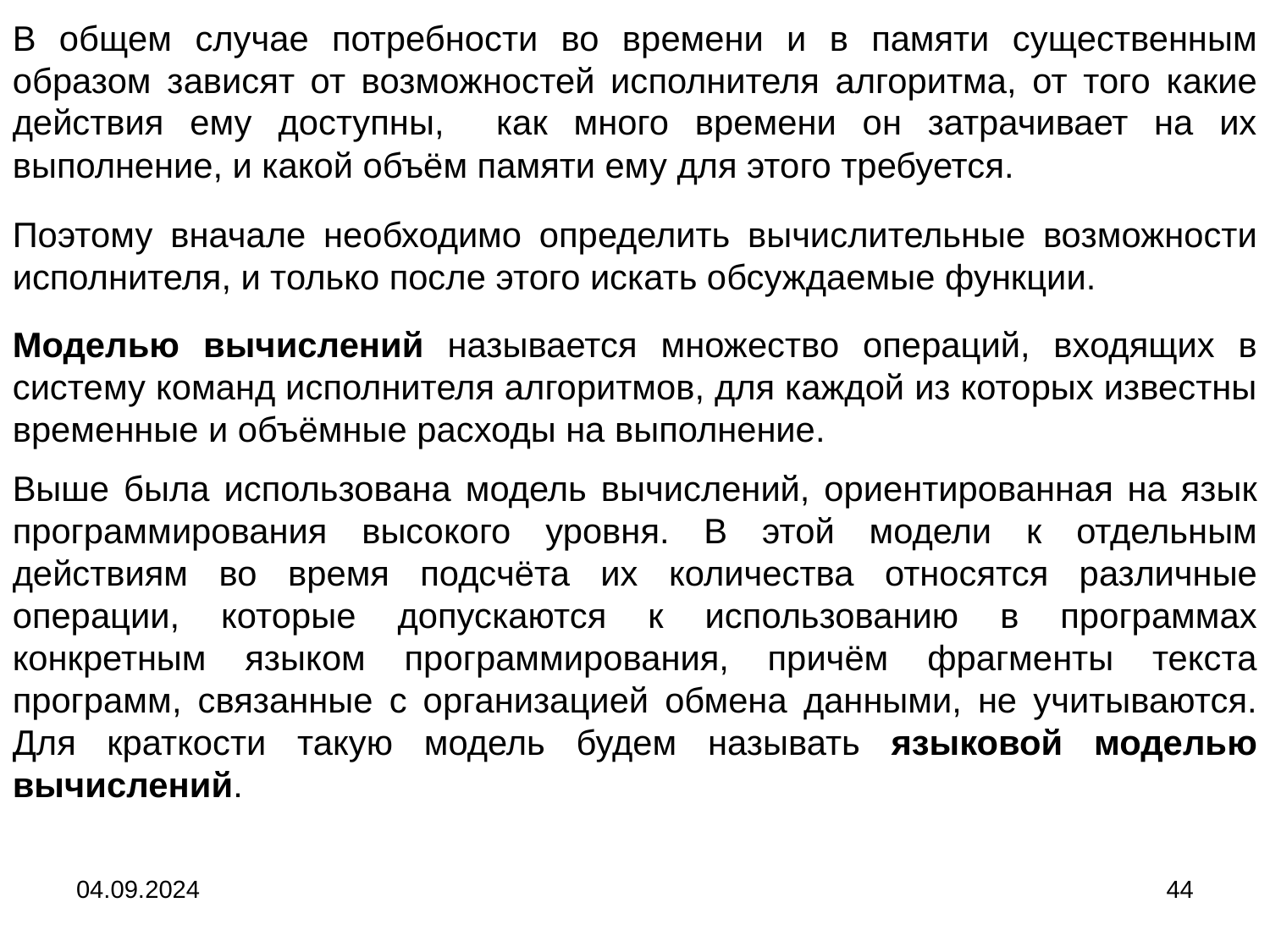

В общем случае потребности во времени и в памяти существенным образом зависят от возможностей исполнителя алгоритма, от того какие действия ему доступны,  как много времени он затрачивает на их выполнение, и какой объём памяти ему для этого требуется.
Поэтому вначале необходимо определить вычислительные возможности исполнителя, и только после этого искать обсуждаемые функции.
Моделью вычислений называется множество операций, входящих в систему команд исполнителя алгоритмов, для каждой из которых известны временные и объёмные расходы на выполнение.
Выше была использована модель вычислений, ориентированная на язык программирования высокого уровня. В этой модели к отдельным действиям во время подсчёта их количества относятся различные операции, которые допускаются к использованию в программах конкретным языком программирования, причём фрагменты текста программ, связанные с организацией обмена данными, не учитываются. Для краткости такую модель будем называть языковой моделью вычислений.
04.09.2024
44